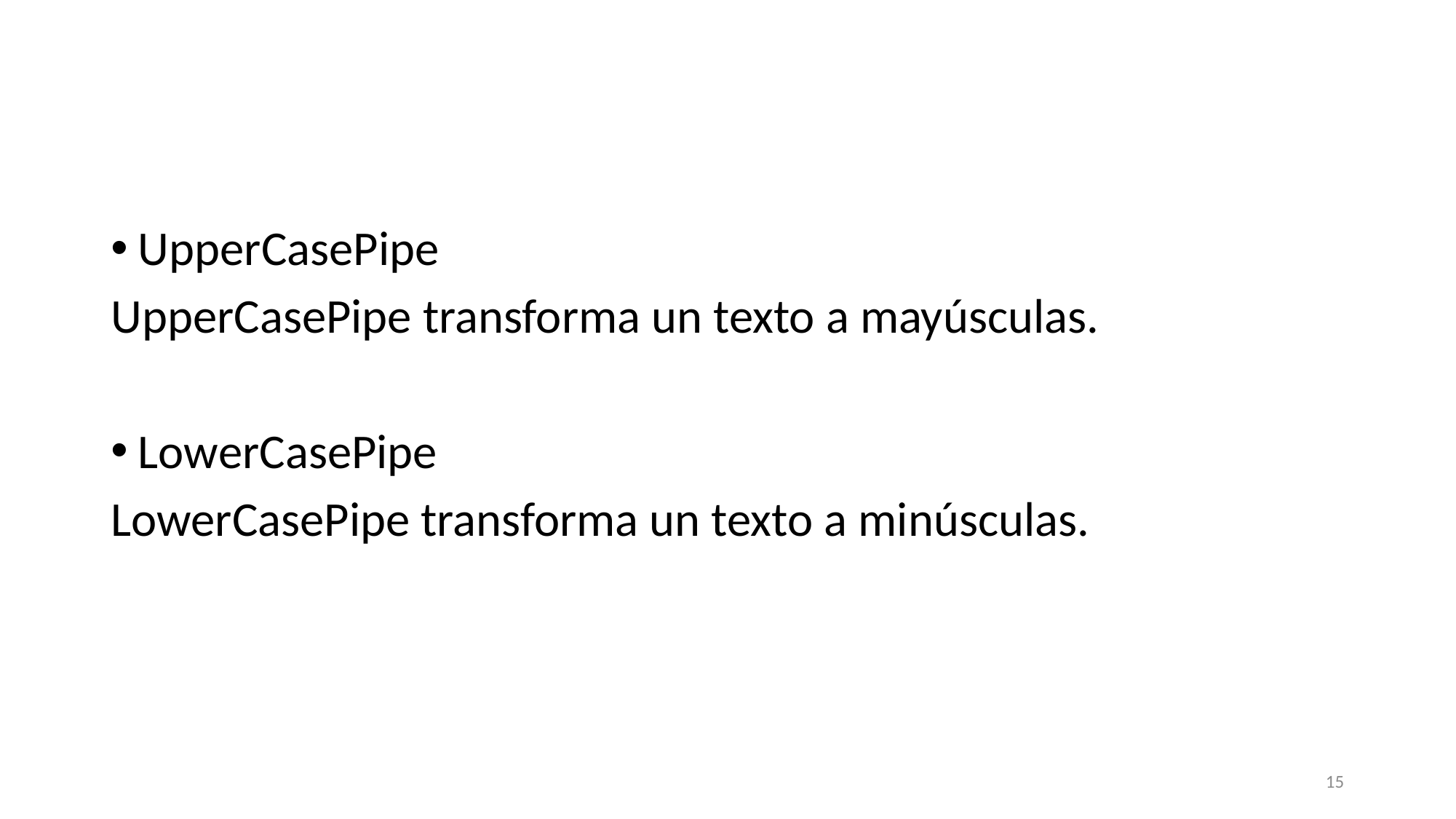

#
UpperCasePipe
UpperCasePipe transforma un texto a mayúsculas.

LowerCasePipe
LowerCasePipe transforma un texto a minúsculas.
15